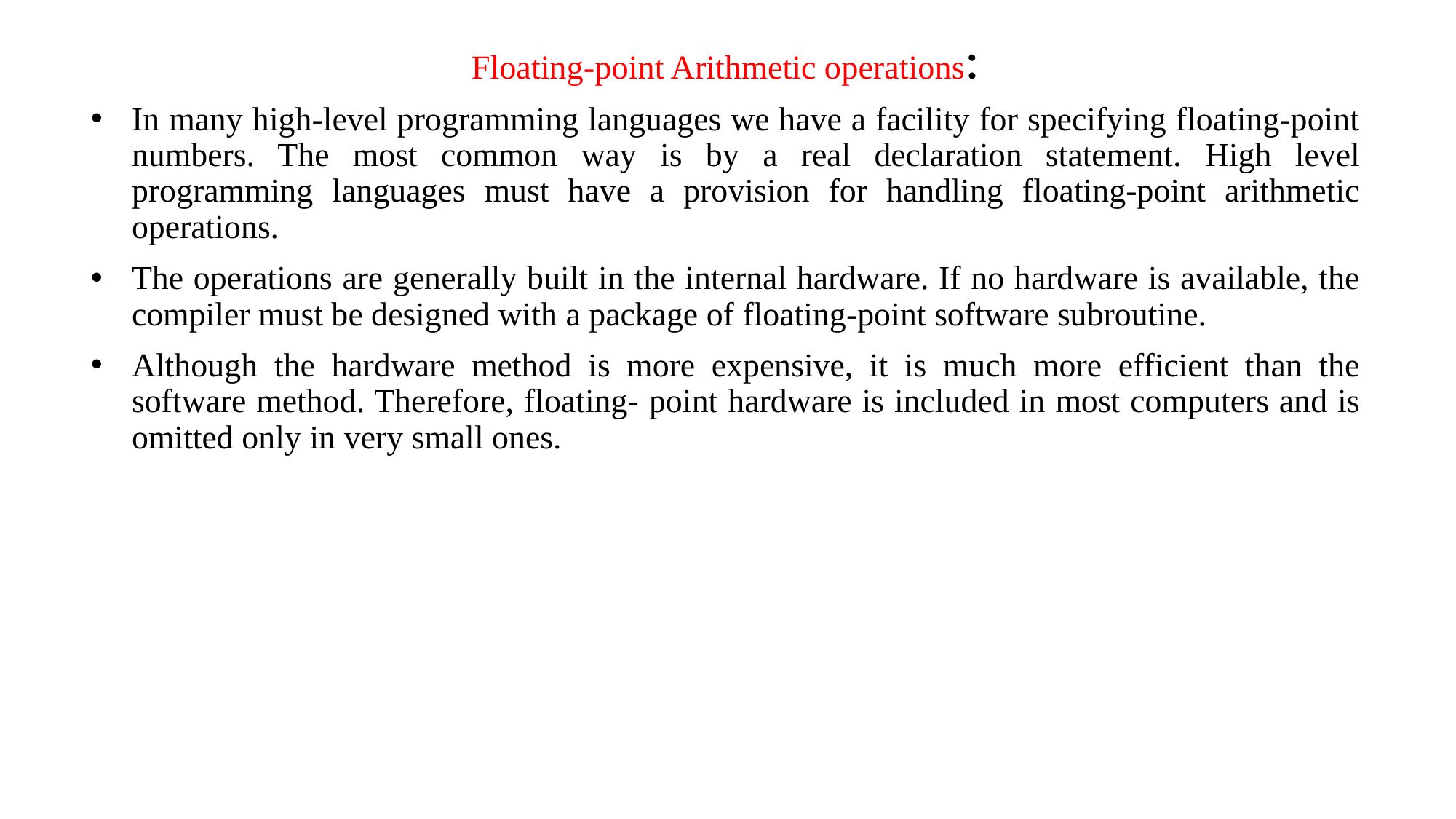

# Floating-point Arithmetic operations:
In many high-level programming languages we have a facility for specifying floating-point numbers. The most common way is by a real declaration statement. High level programming languages must have a provision for handling floating-point arithmetic operations.
The operations are generally built in the internal hardware. If no hardware is available, the compiler must be designed with a package of floating-point software subroutine.
Although the hardware method is more expensive, it is much more efficient than the software method. Therefore, floating- point hardware is included in most computers and is omitted only in very small ones.